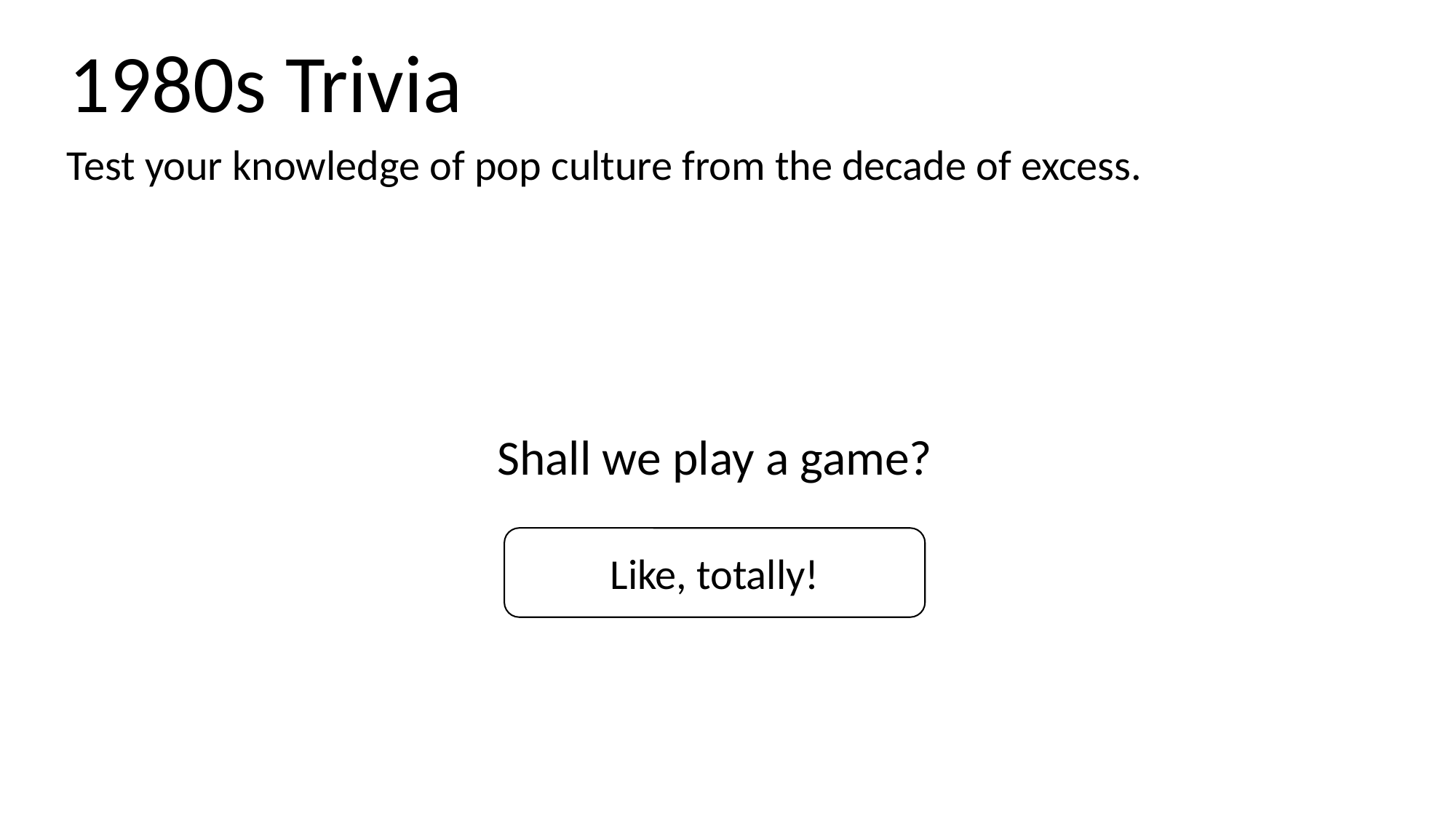

# 1980s Trivia
Test your knowledge of pop culture from the decade of excess.
Shall we play a game?
Like, totally!